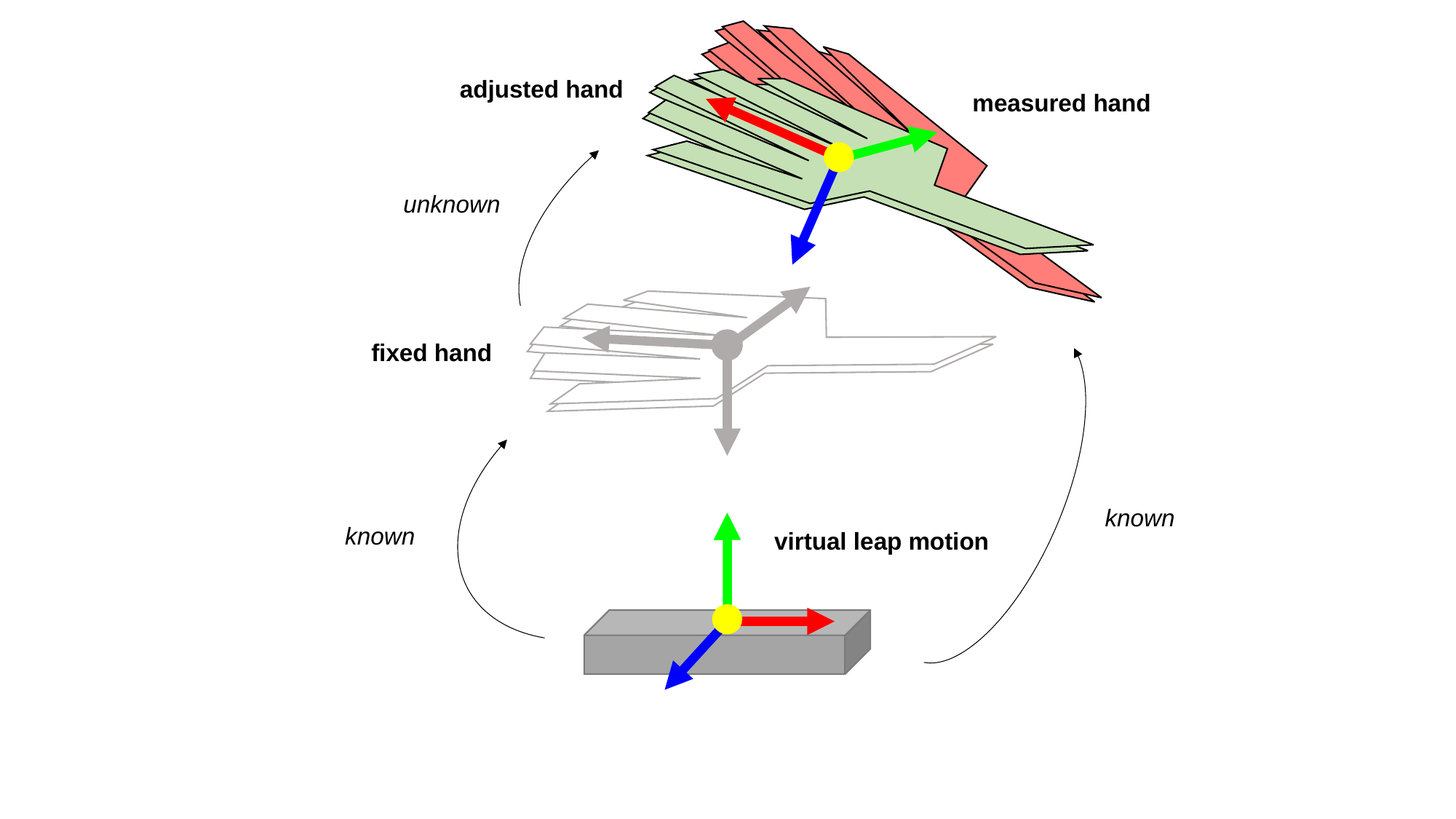

adjusted hand
measured hand

unknown

fixed hand
known
known
virtual leap motion